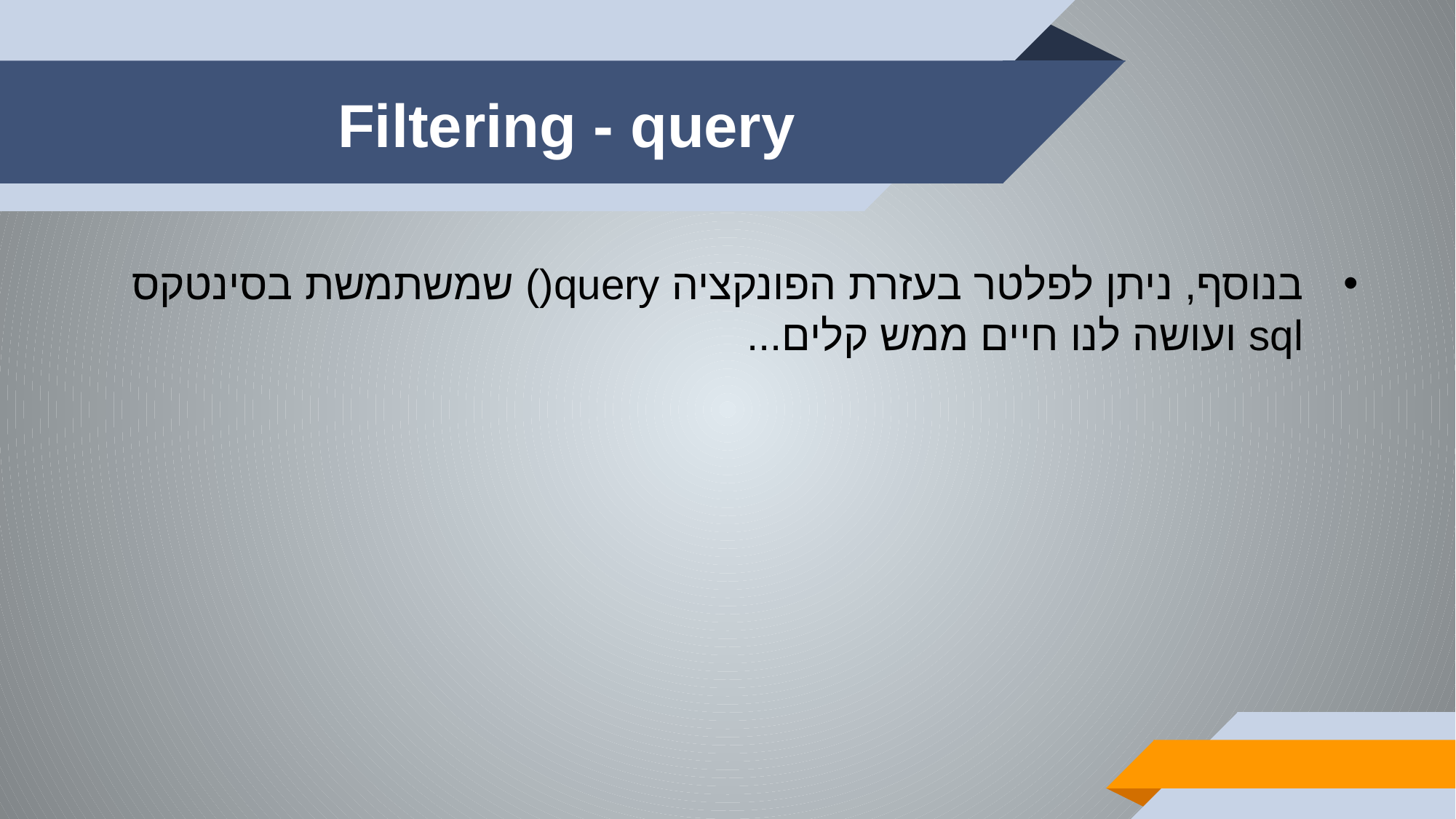

# Filtering - query
בנוסף, ניתן לפלטר בעזרת הפונקציה query() שמשתמשת בסינטקס sql ועושה לנו חיים ממש קלים...